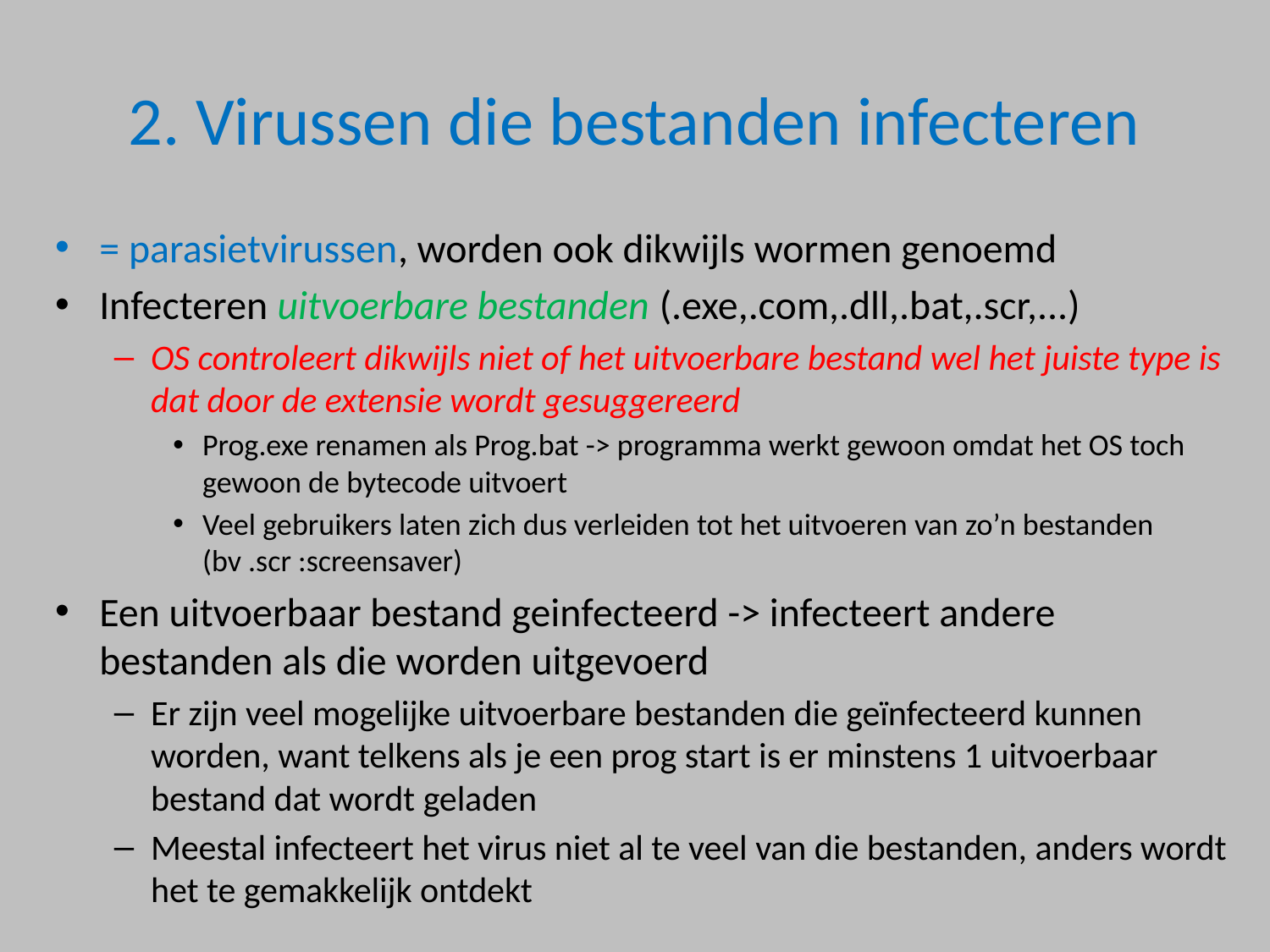

# 2. Virussen die bestanden infecteren
= parasietvirussen, worden ook dikwijls wormen genoemd
Infecteren uitvoerbare bestanden (.exe,.com,.dll,.bat,.scr,...)
OS controleert dikwijls niet of het uitvoerbare bestand wel het juiste type is dat door de extensie wordt gesuggereerd
Prog.exe renamen als Prog.bat -> programma werkt gewoon omdat het OS toch gewoon de bytecode uitvoert
Veel gebruikers laten zich dus verleiden tot het uitvoeren van zo’n bestanden (bv .scr :screensaver)
Een uitvoerbaar bestand geinfecteerd -> infecteert andere bestanden als die worden uitgevoerd
Er zijn veel mogelijke uitvoerbare bestanden die geïnfecteerd kunnen worden, want telkens als je een prog start is er minstens 1 uitvoerbaar bestand dat wordt geladen
Meestal infecteert het virus niet al te veel van die bestanden, anders wordt het te gemakkelijk ontdekt